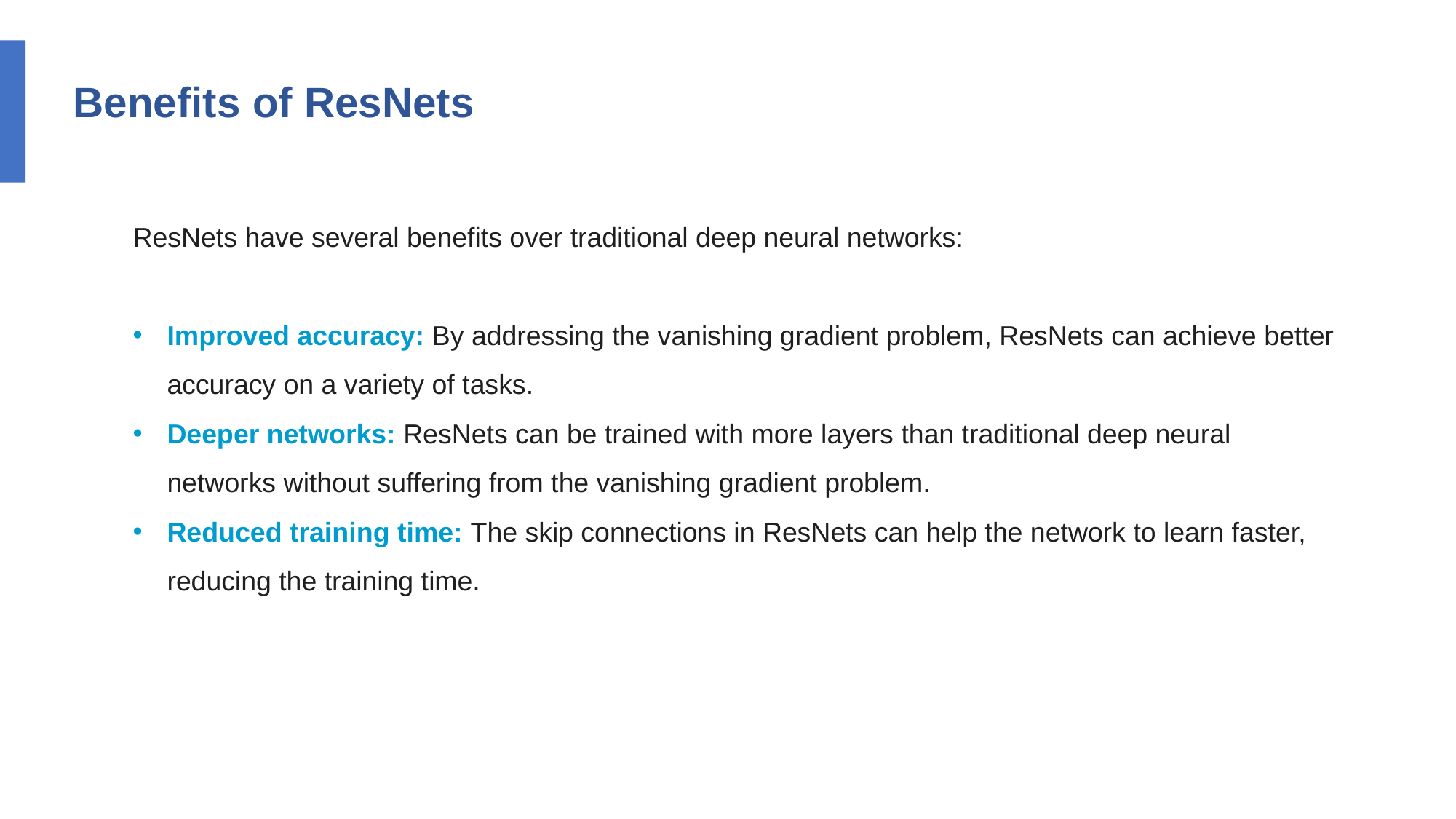

Benefits of ResNets

ResNets have several benefits over traditional deep neural networks:

Improved accuracy: By addressing the vanishing gradient problem, ResNets can achieve better accuracy on a variety of tasks.
Deeper networks: ResNets can be trained with more layers than traditional deep neural networks without suffering from the vanishing gradient problem.
Reduced training time: The skip connections in ResNets can help the network to learn faster, reducing the training time.